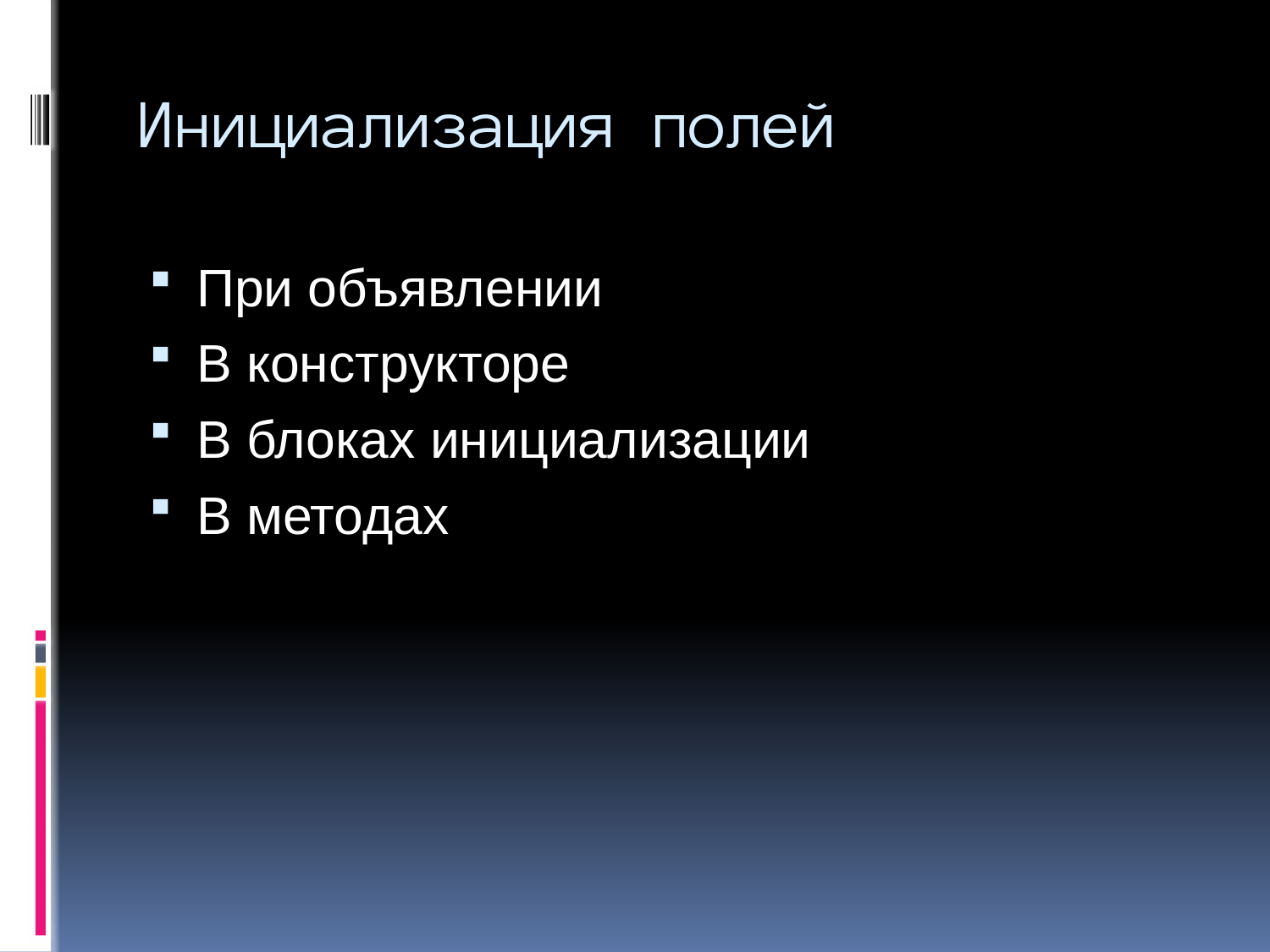

# Инициализация полей
При объявлении
В конструкторе
В блоках инициализации
В методах